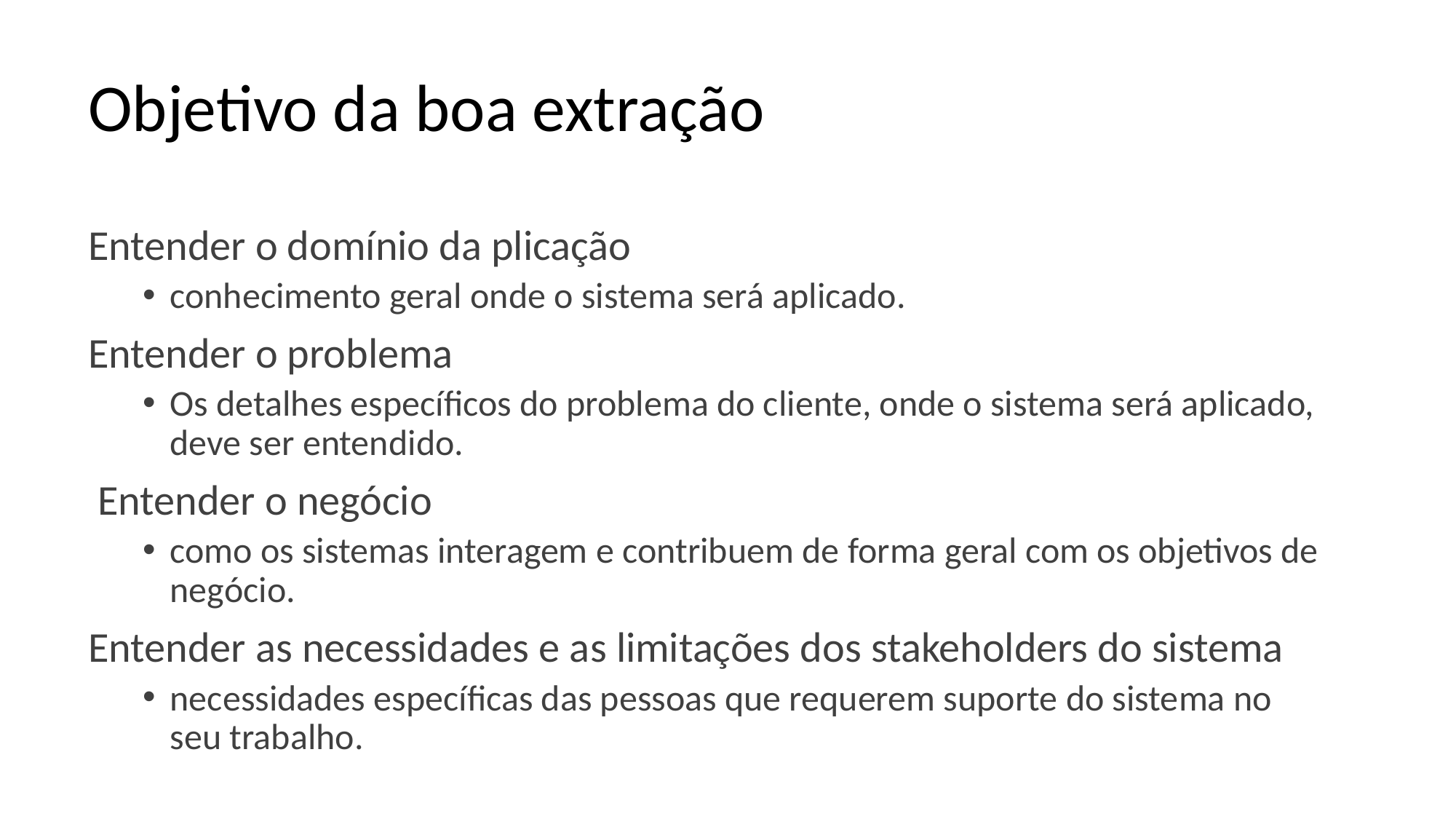

# Objetivo da boa extração
Entender o domínio da plicação
conhecimento geral onde o sistema será aplicado.
Entender o problema
Os detalhes específicos do problema do cliente, onde o sistema será aplicado, deve ser entendido.
 Entender o negócio
como os sistemas interagem e contribuem de forma geral com os objetivos de negócio.
Entender as necessidades e as limitações dos stakeholders do sistema
necessidades específicas das pessoas que requerem suporte do sistema no seu trabalho.